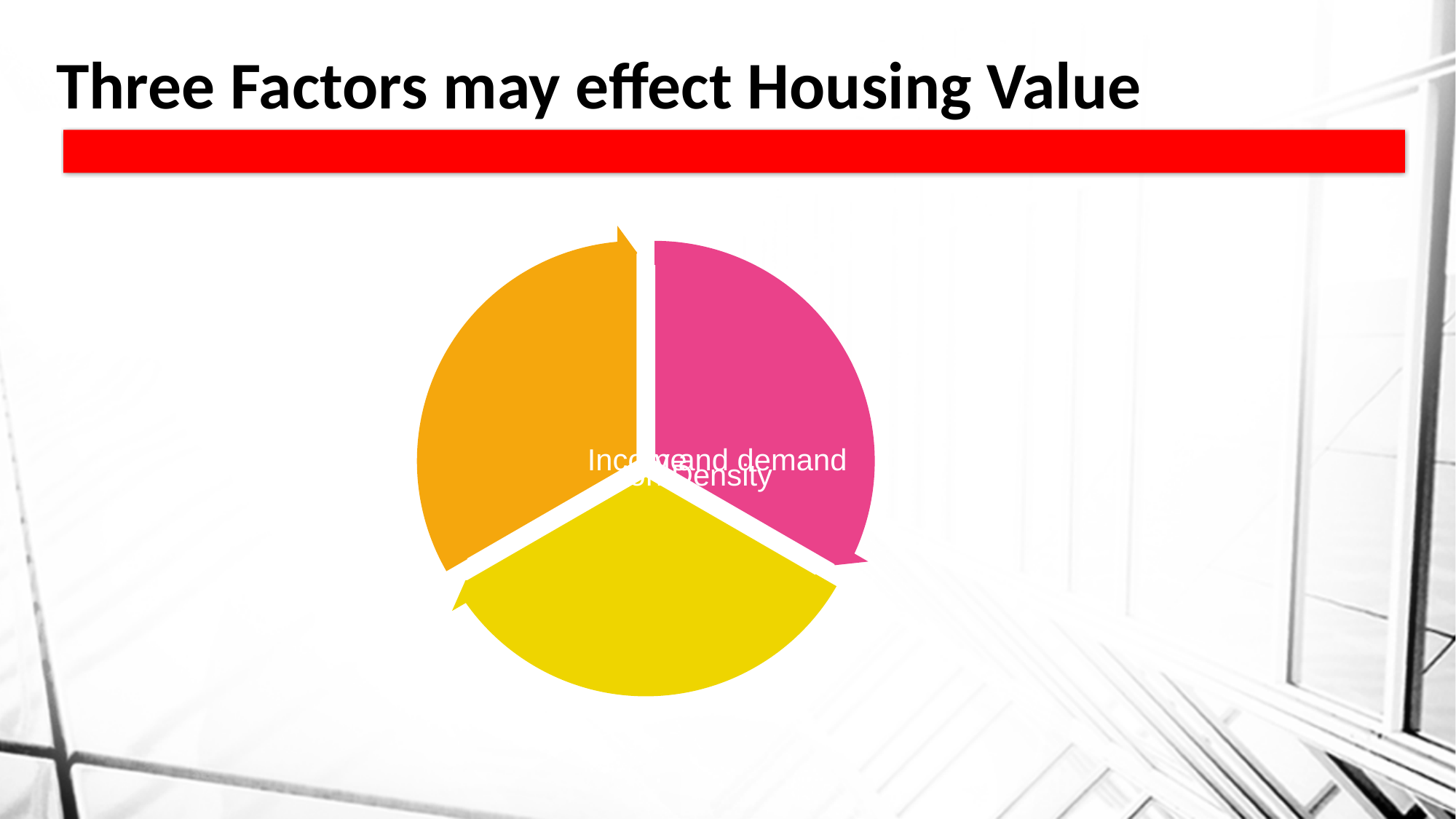

# Three Factors may effect Housing Value

Housing supply and demand
Population Density
Income